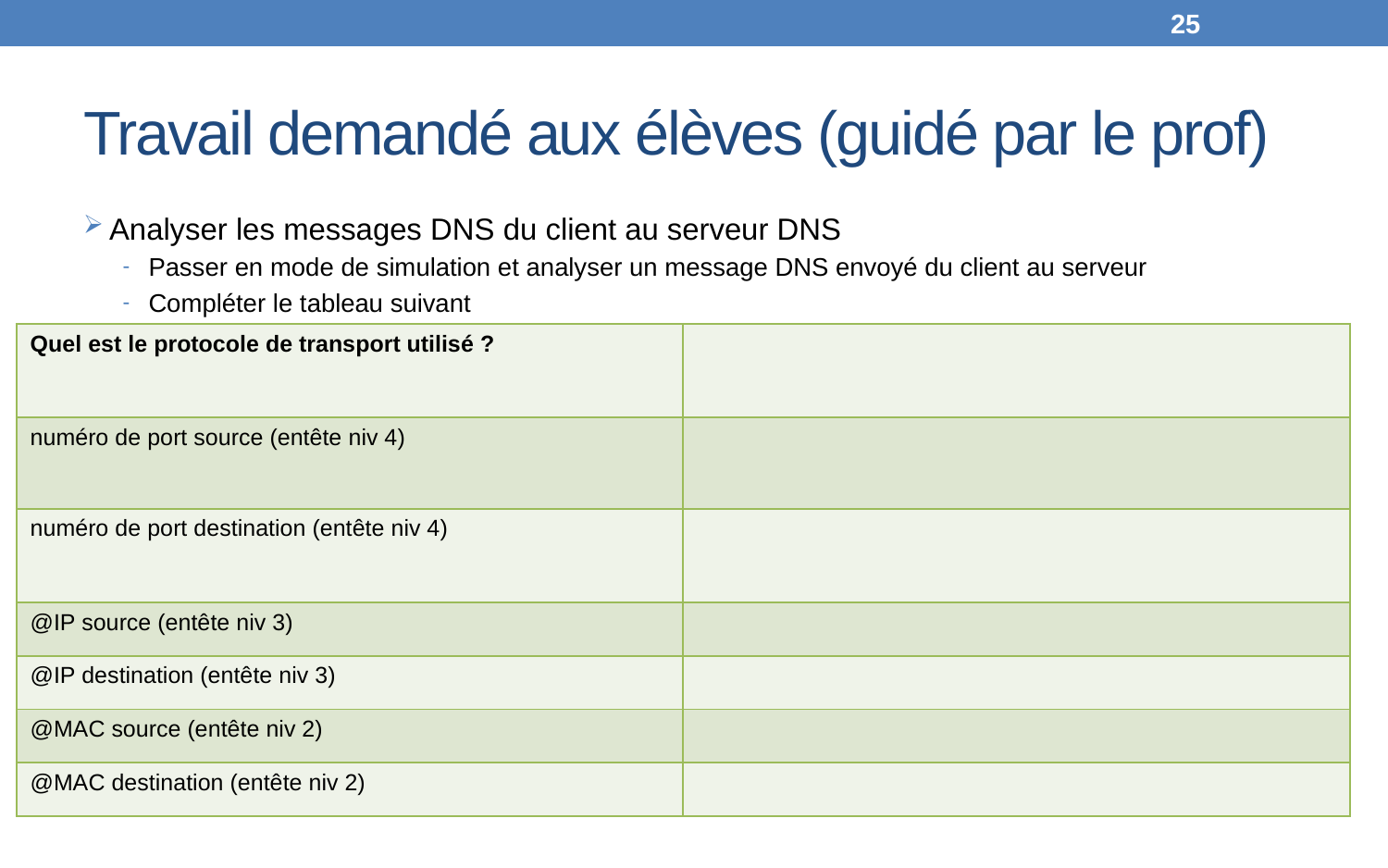

25
# Travail demandé aux élèves (guidé par le prof)
Analyser les messages DNS du client au serveur DNS
Passer en mode de simulation et analyser un message DNS envoyé du client au serveur
Compléter le tableau suivant
| Quel est le protocole de transport utilisé ? |  |
| --- | --- |
| numéro de port source (entête niv 4) |  |
| numéro de port destination (entête niv 4) |  |
| @IP source (entête niv 3) |  |
| @IP destination (entête niv 3) |  |
| @MAC source (entête niv 2) |  |
| @MAC destination (entête niv 2) |  |